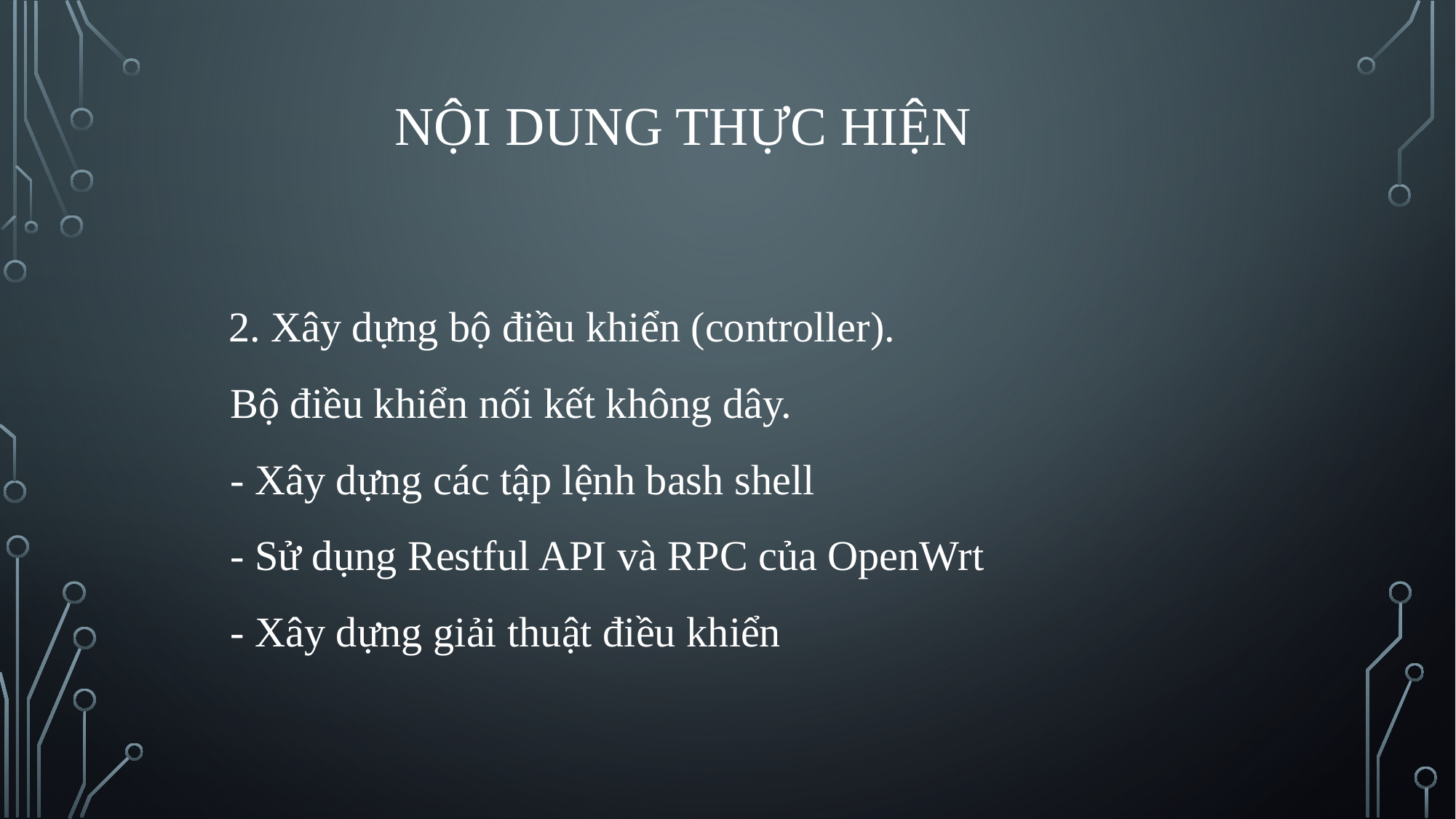

# Nội Dung Thực Hiện
2. Xây dựng bộ điều khiển (controller).
    	Bộ điều khiển nối kết không dây.
  	- Xây dựng các tập lệnh bash shell
  	- Sử dụng Restful API và RPC của OpenWrt
  	- Xây dựng giải thuật điều khiển
13